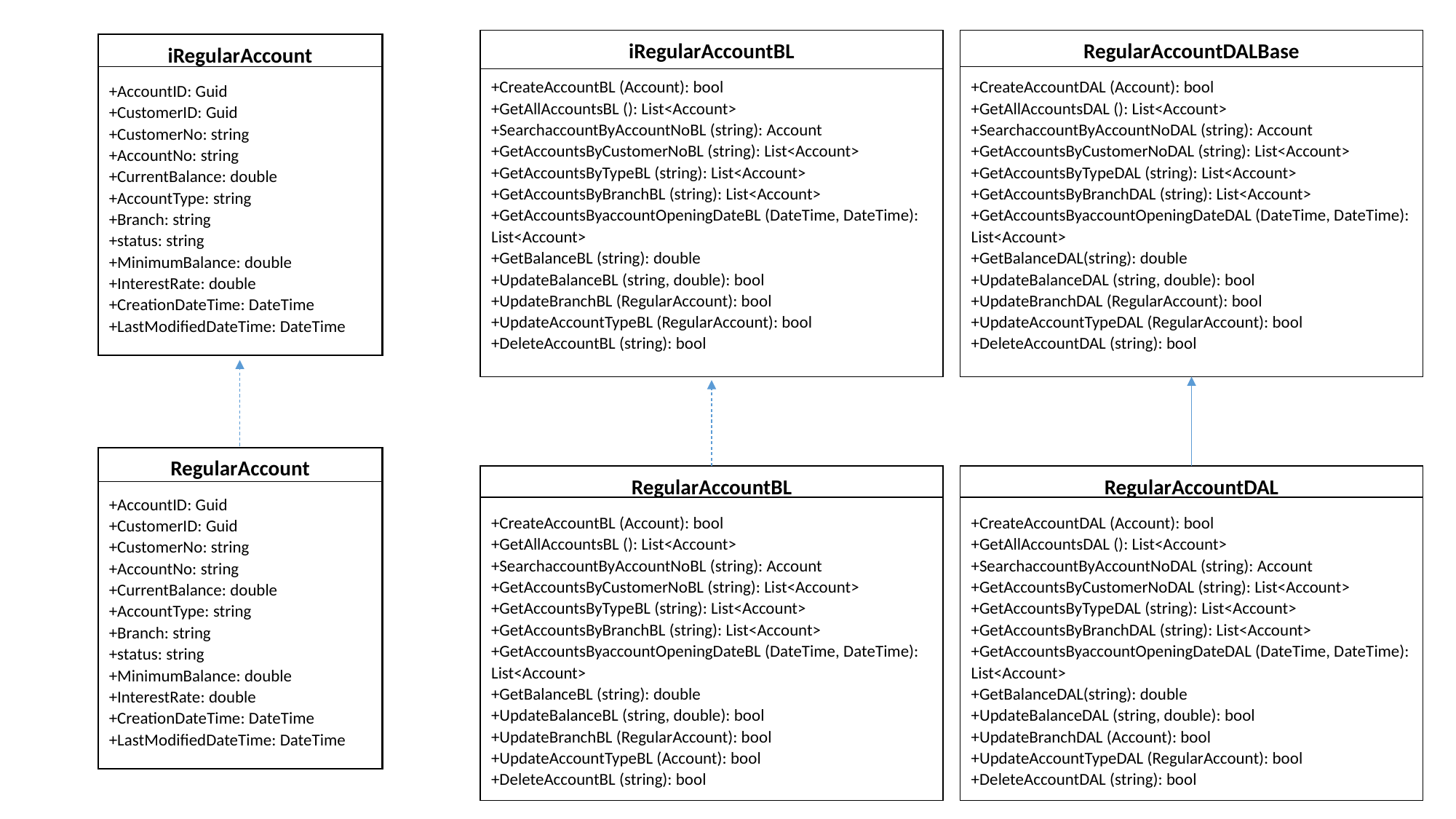

RegularAccountDALBase
+CreateAccountDAL (Account): bool
+GetAllAccountsDAL (): List<Account>
+SearchaccountByAccountNoDAL (string): Account
+GetAccountsByCustomerNoDAL (string): List<Account>
+GetAccountsByTypeDAL (string): List<Account>
+GetAccountsByBranchDAL (string): List<Account>
+GetAccountsByaccountOpeningDateDAL (DateTime, DateTime): List<Account>
+GetBalanceDAL(string): double
+UpdateBalanceDAL (string, double): bool
+UpdateBranchDAL (RegularAccount): bool
+UpdateAccountTypeDAL (RegularAccount): bool
+DeleteAccountDAL (string): bool

iRegularAccountBL
+CreateAccountBL (Account): bool
+GetAllAccountsBL (): List<Account>
+SearchaccountByAccountNoBL (string): Account
+GetAccountsByCustomerNoBL (string): List<Account>
+GetAccountsByTypeBL (string): List<Account>
+GetAccountsByBranchBL (string): List<Account>
+GetAccountsByaccountOpeningDateBL (DateTime, DateTime): List<Account>
+GetBalanceBL (string): double
+UpdateBalanceBL (string, double): bool
+UpdateBranchBL (RegularAccount): bool
+UpdateAccountTypeBL (RegularAccount): bool
+DeleteAccountBL (string): bool

iRegularAccount
+AccountID: Guid
+CustomerID: Guid
+CustomerNo: string
+AccountNo: string
+CurrentBalance: double
+AccountType: string
+Branch: string
+status: string
+MinimumBalance: double
+InterestRate: double
+CreationDateTime: DateTime
+LastModifiedDateTime: DateTime

RegularAccount
+AccountID: Guid
+CustomerID: Guid
+CustomerNo: string
+AccountNo: string
+CurrentBalance: double
+AccountType: string
+Branch: string
+status: string
+MinimumBalance: double
+InterestRate: double
+CreationDateTime: DateTime
+LastModifiedDateTime: DateTime

RegularAccountBL
+CreateAccountBL (Account): bool
+GetAllAccountsBL (): List<Account>
+SearchaccountByAccountNoBL (string): Account
+GetAccountsByCustomerNoBL (string): List<Account>
+GetAccountsByTypeBL (string): List<Account>
+GetAccountsByBranchBL (string): List<Account>
+GetAccountsByaccountOpeningDateBL (DateTime, DateTime): List<Account>
+GetBalanceBL (string): double
+UpdateBalanceBL (string, double): bool
+UpdateBranchBL (RegularAccount): bool
+UpdateAccountTypeBL (Account): bool
+DeleteAccountBL (string): bool

RegularAccountDAL
+CreateAccountDAL (Account): bool
+GetAllAccountsDAL (): List<Account>
+SearchaccountByAccountNoDAL (string): Account
+GetAccountsByCustomerNoDAL (string): List<Account>
+GetAccountsByTypeDAL (string): List<Account>
+GetAccountsByBranchDAL (string): List<Account>
+GetAccountsByaccountOpeningDateDAL (DateTime, DateTime): List<Account>
+GetBalanceDAL(string): double
+UpdateBalanceDAL (string, double): bool
+UpdateBranchDAL (Account): bool
+UpdateAccountTypeDAL (RegularAccount): bool
+DeleteAccountDAL (string): bool